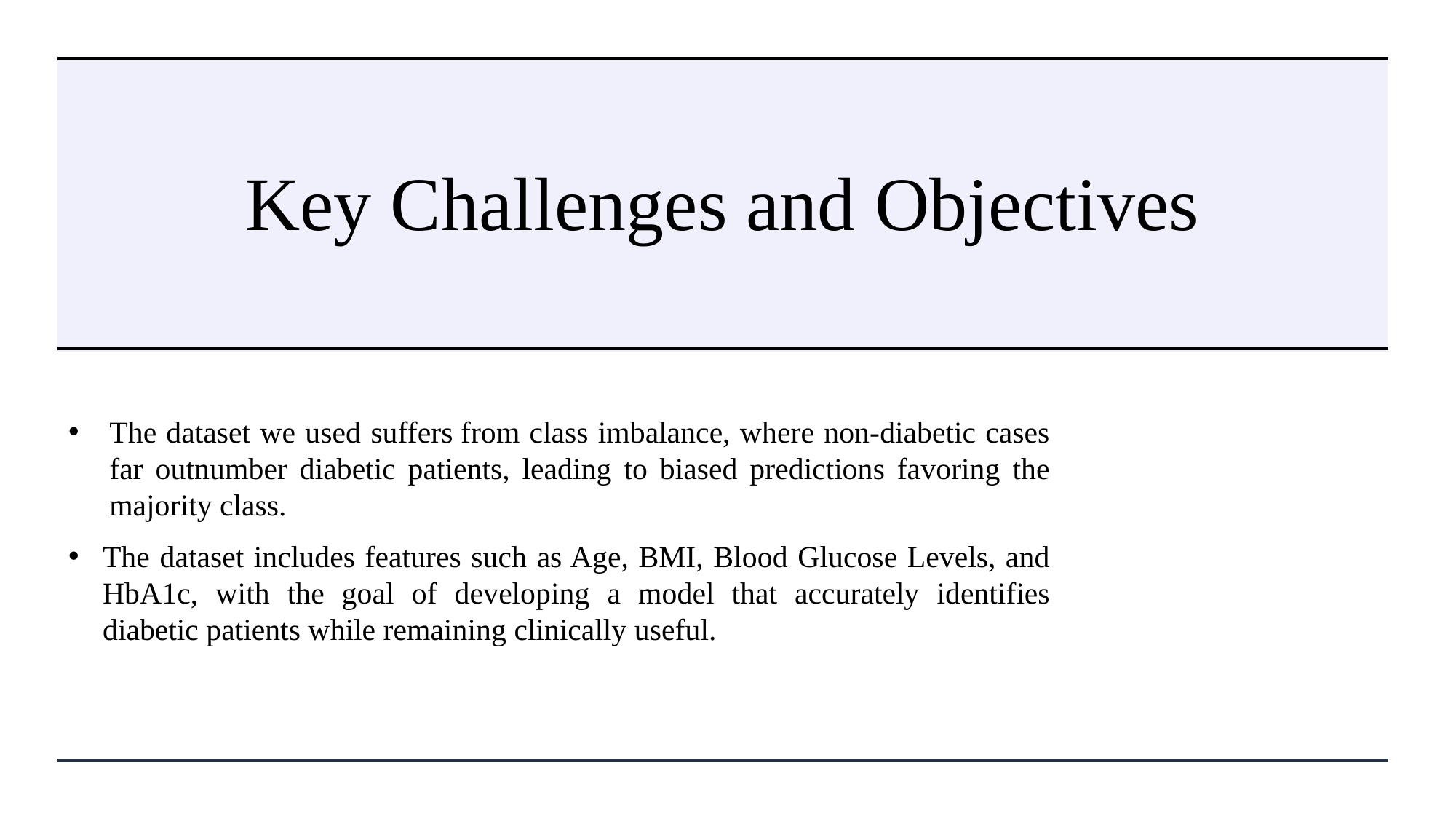

# Key Challenges and Objectives
The dataset we used suffers from class imbalance, where non-diabetic cases far outnumber diabetic patients, leading to biased predictions favoring the majority class.
The dataset includes features such as Age, BMI, Blood Glucose Levels, and HbA1c, with the goal of developing a model that accurately identifies diabetic patients while remaining clinically useful.